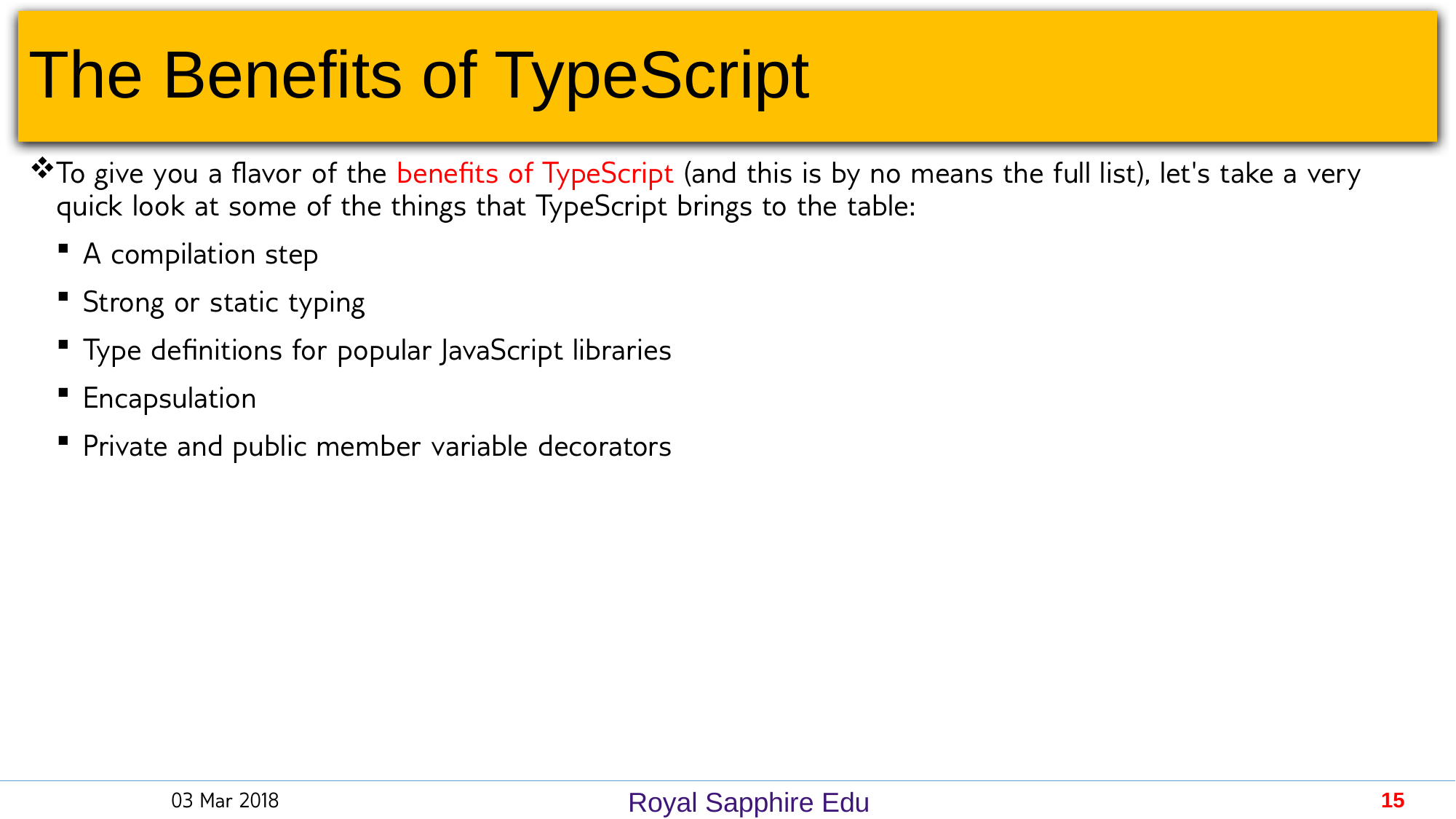

# The Benefits of TypeScript
To give you a flavor of the benefits of TypeScript (and this is by no means the full list), let's take a very quick look at some of the things that TypeScript brings to the table:
A compilation step
Strong or static typing
Type definitions for popular JavaScript libraries
Encapsulation
Private and public member variable decorators
03 Mar 2018
15